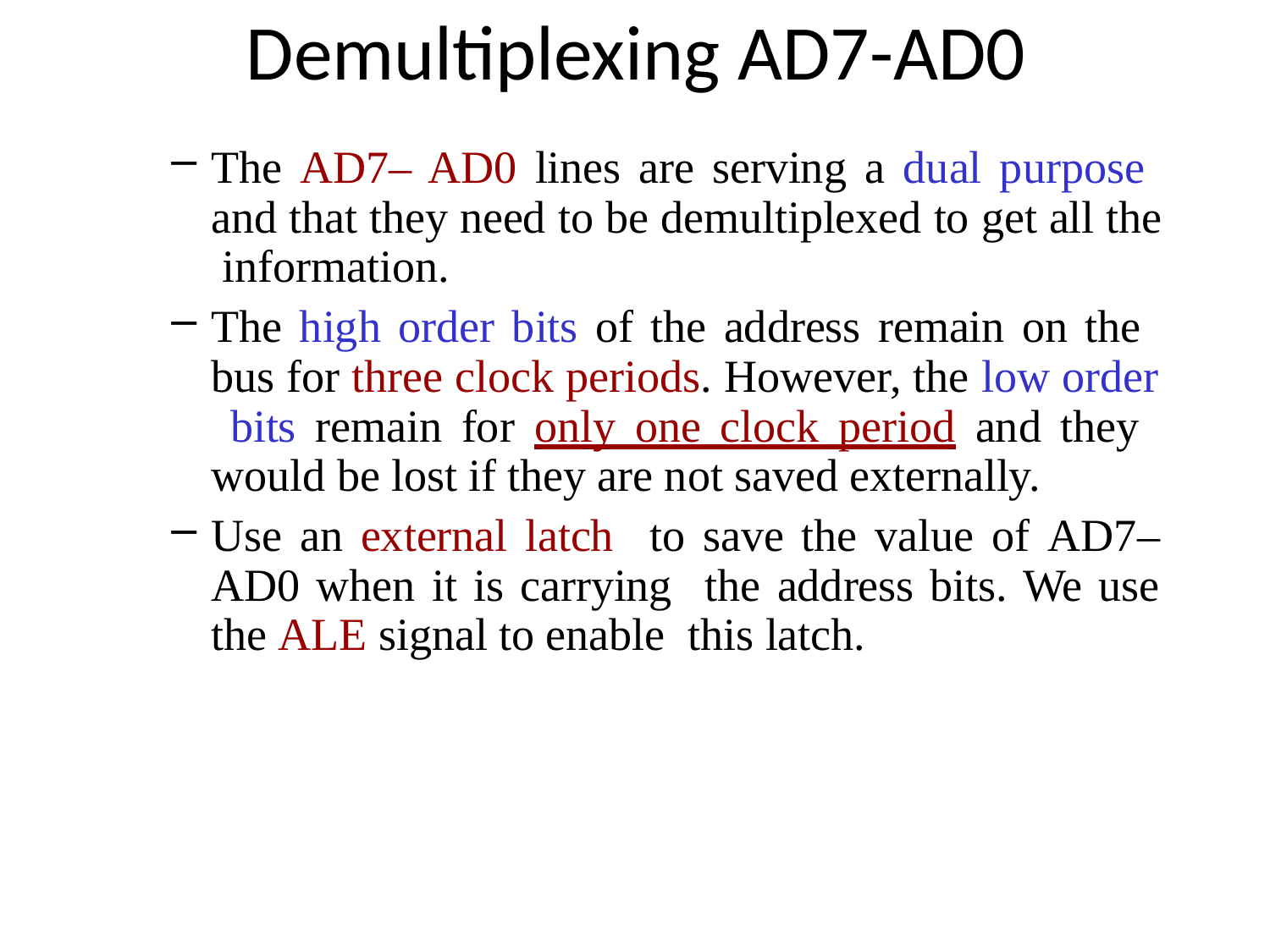

# Demultiplexing AD7-AD0
The AD7– AD0 lines are serving a dual purpose  and that they need to be demultiplexed to get all the  information.
The high order bits of the address remain on the  bus for three clock periods. However, the low order  bits remain for only one clock period and they  would be lost if they are not saved externally.
Use an external latch  to save the value of AD7– AD0 when it is carrying  the address bits. We use the ALE signal to enable  this latch.